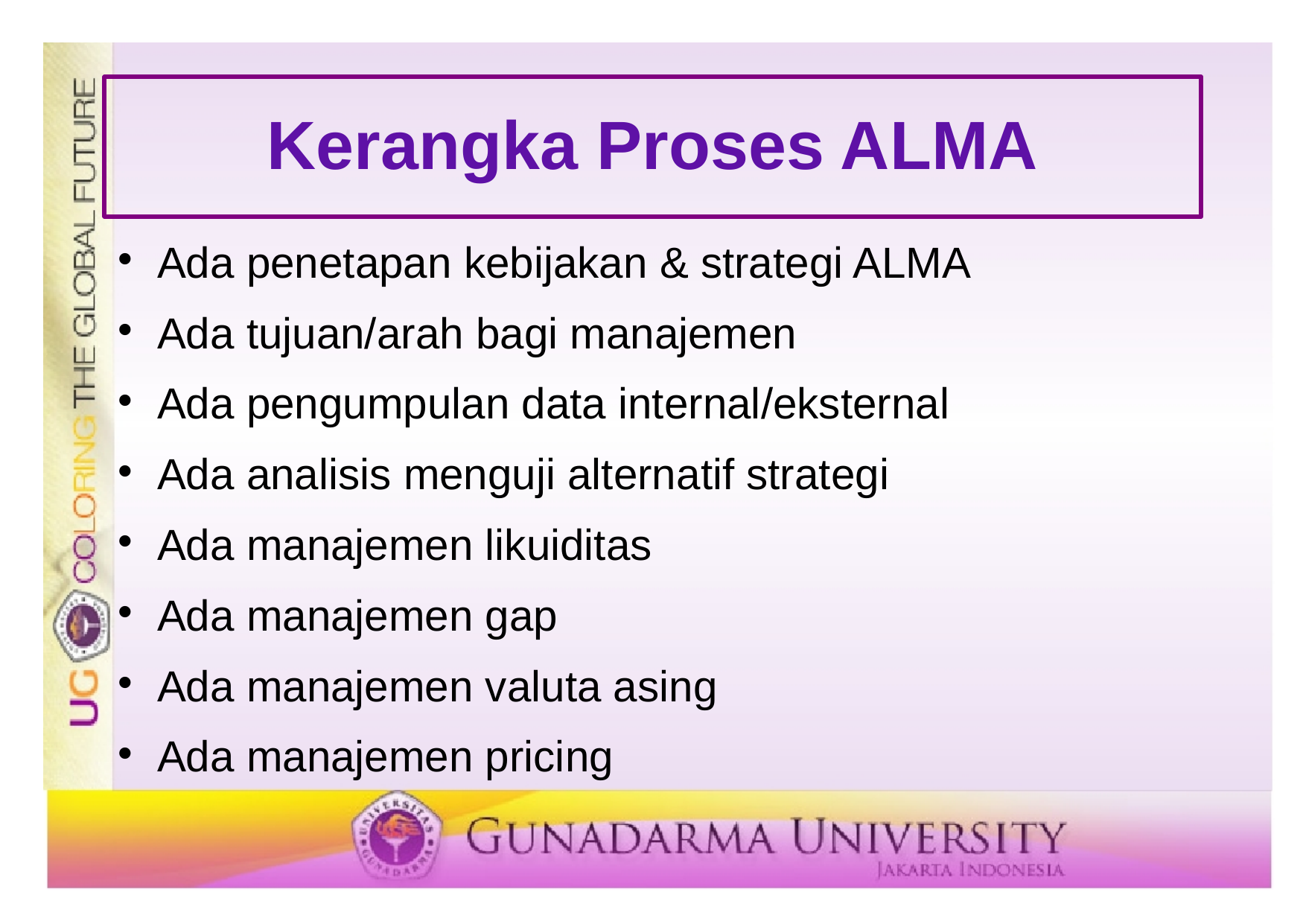

# Kerangka Proses ALMA
Ada penetapan kebijakan & strategi ALMA
Ada tujuan/arah bagi manajemen
Ada pengumpulan data internal/eksternal
Ada analisis menguji alternatif strategi
Ada manajemen likuiditas
Ada manajemen gap
Ada manajemen valuta asing
Ada manajemen pricing